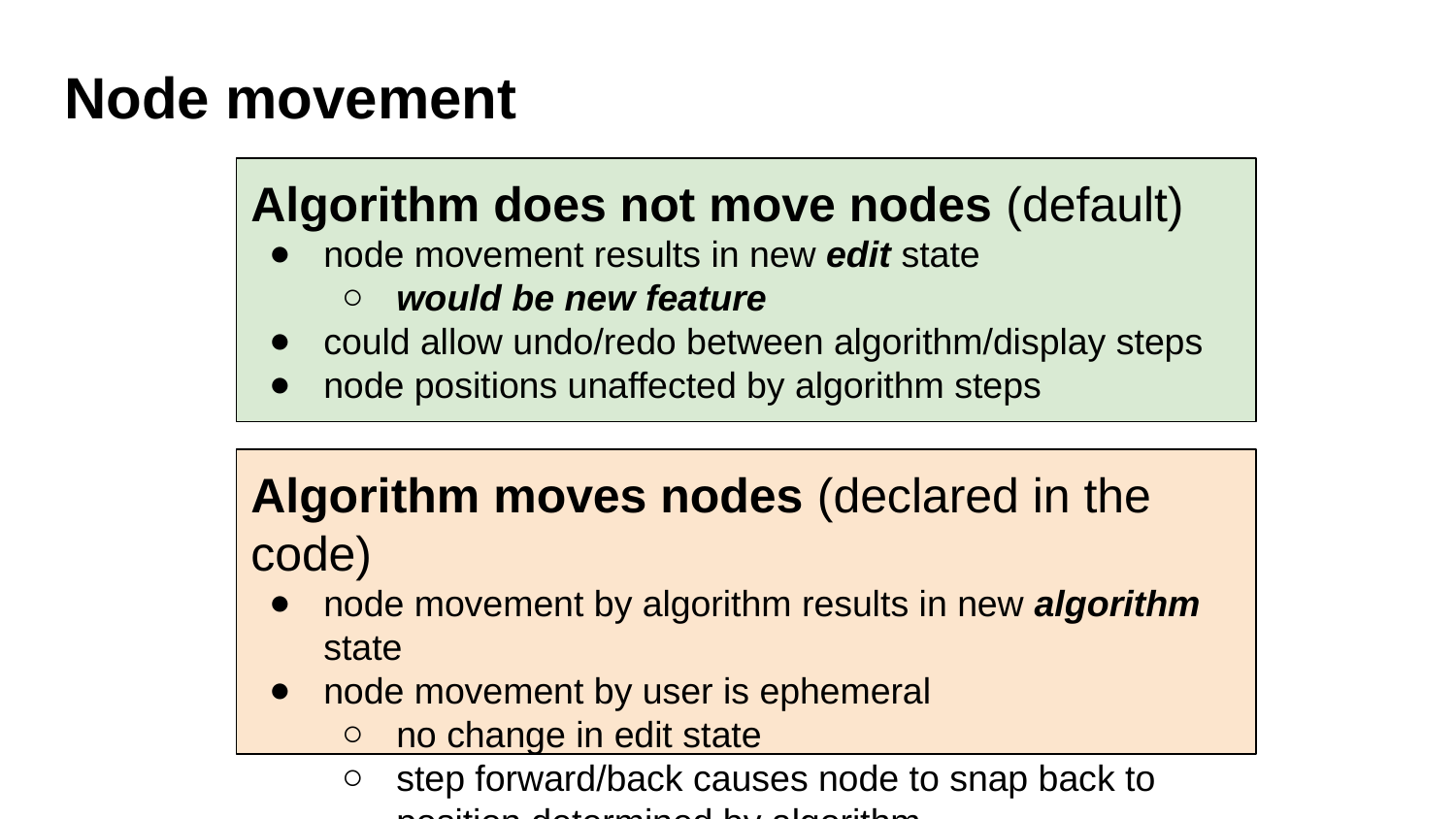

# Node movement
Algorithm does not move nodes (default)
node movement results in new edit state
would be new feature
could allow undo/redo between algorithm/display steps
node positions unaffected by algorithm steps
Algorithm moves nodes (declared in the code)
node movement by algorithm results in new algorithm state
node movement by user is ephemeral
no change in edit state
step forward/back causes node to snap back to position determined by algorithm